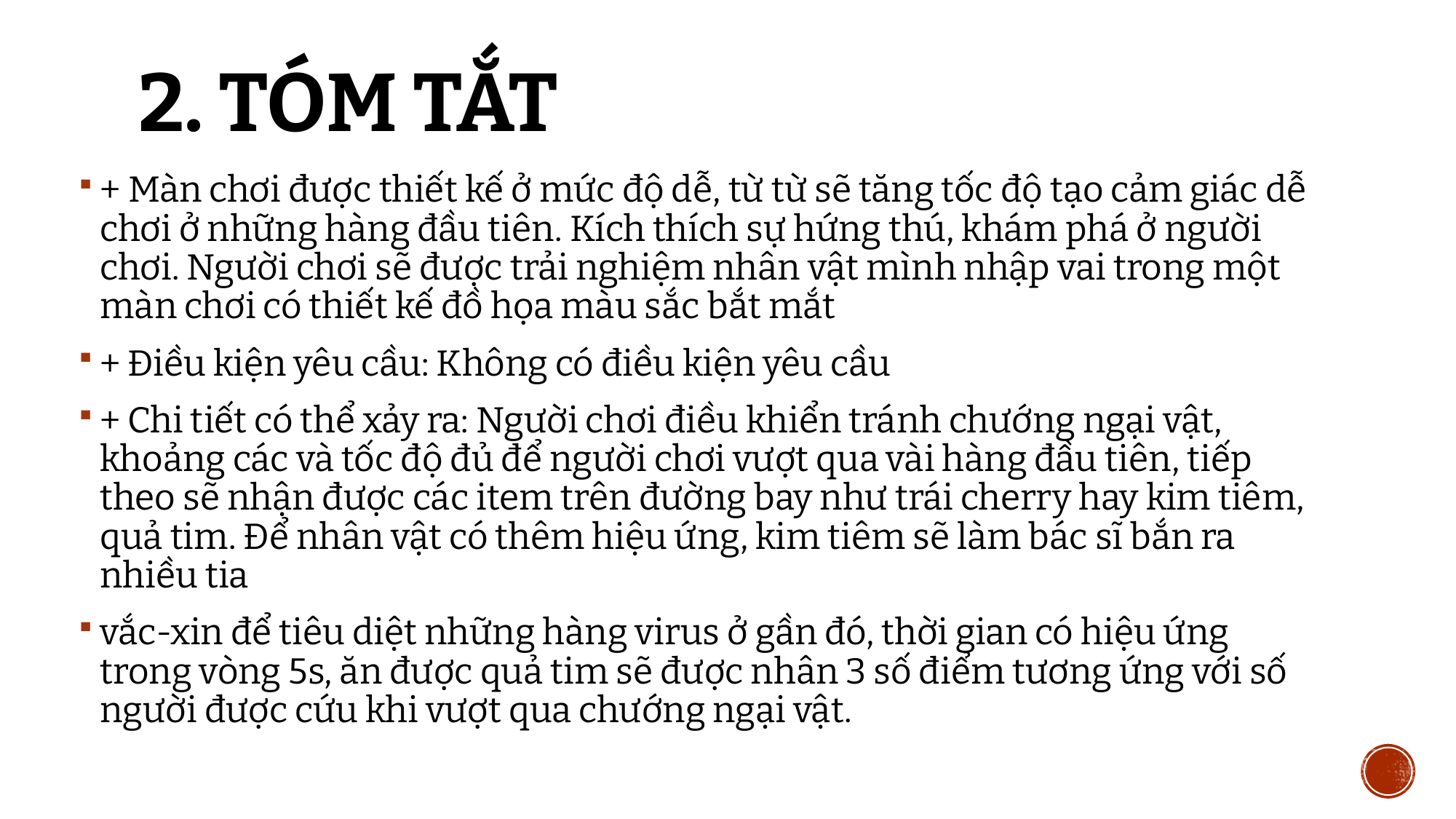

# 2. Tóm tắt
+ Màn chơi được thiết kế ở mức độ dễ, từ từ sẽ tăng tốc độ tạo cảm giác dễ chơi ở những hàng đầu tiên. Kích thích sự hứng thú, khám phá ở người chơi. Người chơi sẽ được trải nghiệm nhân vật mình nhập vai trong một màn chơi có thiết kế đồ họa màu sắc bắt mắt
+ Điều kiện yêu cầu: Không có điều kiện yêu cầu
+ Chi tiết có thể xảy ra: Người chơi điều khiển tránh chướng ngại vật, khoảng các và tốc độ đủ để người chơi vượt qua vài hàng đầu tiên, tiếp theo sẽ nhận được các item trên đường bay như trái cherry hay kim tiêm, quả tim. Để nhân vật có thêm hiệu ứng, kim tiêm sẽ làm bác sĩ bắn ra nhiều tia
vắc-xin để tiêu diệt những hàng virus ở gần đó, thời gian có hiệu ứng trong vòng 5s, ăn được quả tim sẽ được nhân 3 số điểm tương ứng với số người được cứu khi vượt qua chướng ngại vật.